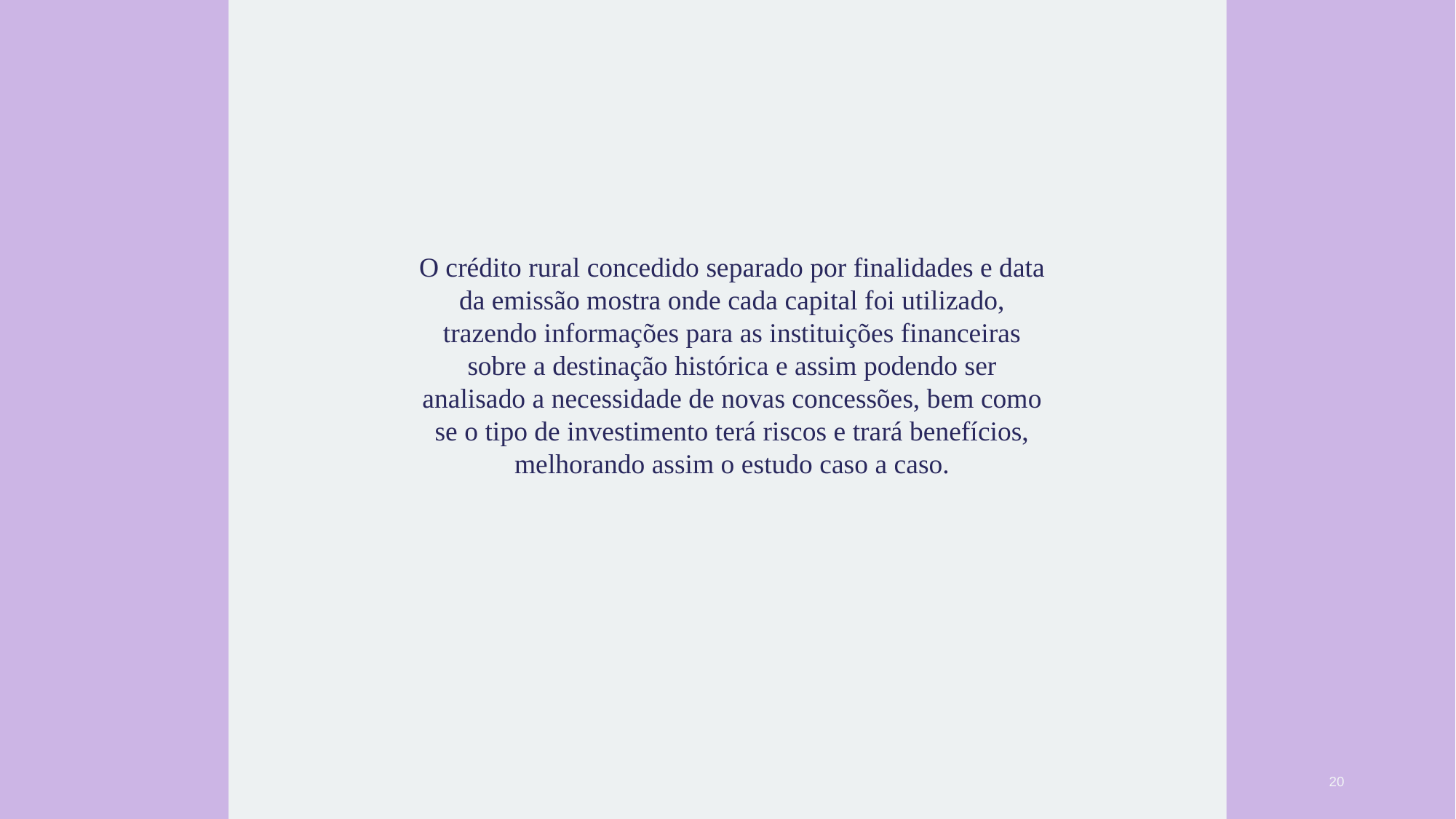

# O crédito rural concedido separado por finalidades e data da emissão mostra onde cada capital foi utilizado, trazendo informações para as instituições financeiras sobre a destinação histórica e assim podendo ser analisado a necessidade de novas concessões, bem como se o tipo de investimento terá riscos e trará benefícios, melhorando assim o estudo caso a caso.
20